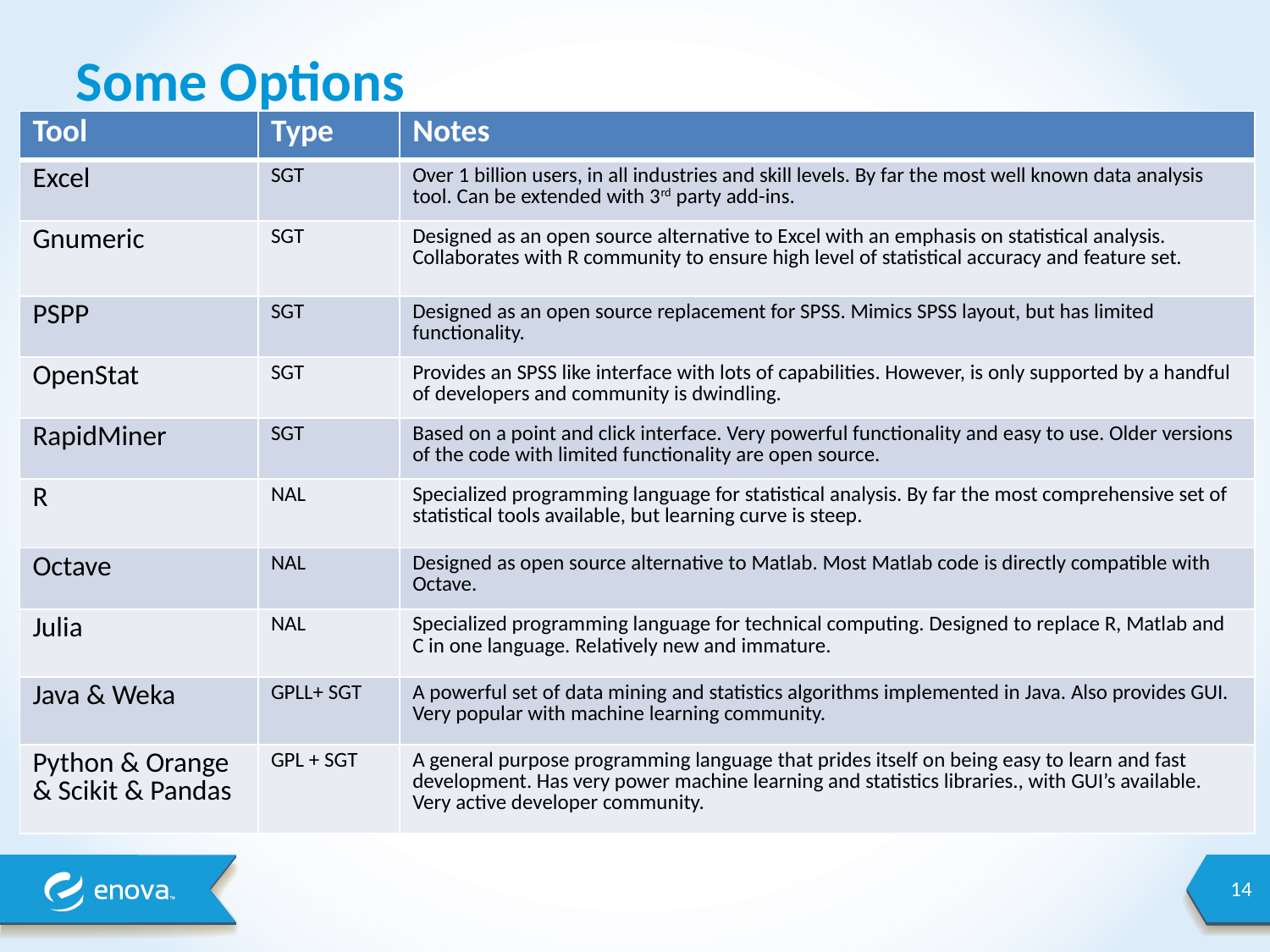

# Some Options
| Tool | Type | Notes |
| --- | --- | --- |
| Excel | SGT | Over 1 billion users, in all industries and skill levels. By far the most well known data analysis tool. Can be extended with 3rd party add-ins. |
| Gnumeric | SGT | Designed as an open source alternative to Excel with an emphasis on statistical analysis. Collaborates with R community to ensure high level of statistical accuracy and feature set. |
| PSPP | SGT | Designed as an open source replacement for SPSS. Mimics SPSS layout, but has limited functionality. |
| OpenStat | SGT | Provides an SPSS like interface with lots of capabilities. However, is only supported by a handful of developers and community is dwindling. |
| RapidMiner | SGT | Based on a point and click interface. Very powerful functionality and easy to use. Older versions of the code with limited functionality are open source. |
| R | NAL | Specialized programming language for statistical analysis. By far the most comprehensive set of statistical tools available, but learning curve is steep. |
| Octave | NAL | Designed as open source alternative to Matlab. Most Matlab code is directly compatible with Octave. |
| Julia | NAL | Specialized programming language for technical computing. Designed to replace R, Matlab and C in one language. Relatively new and immature. |
| Java & Weka | GPLL+ SGT | A powerful set of data mining and statistics algorithms implemented in Java. Also provides GUI. Very popular with machine learning community. |
| Python & Orange & Scikit & Pandas | GPL + SGT | A general purpose programming language that prides itself on being easy to learn and fast development. Has very power machine learning and statistics libraries., with GUI’s available. Very active developer community. |